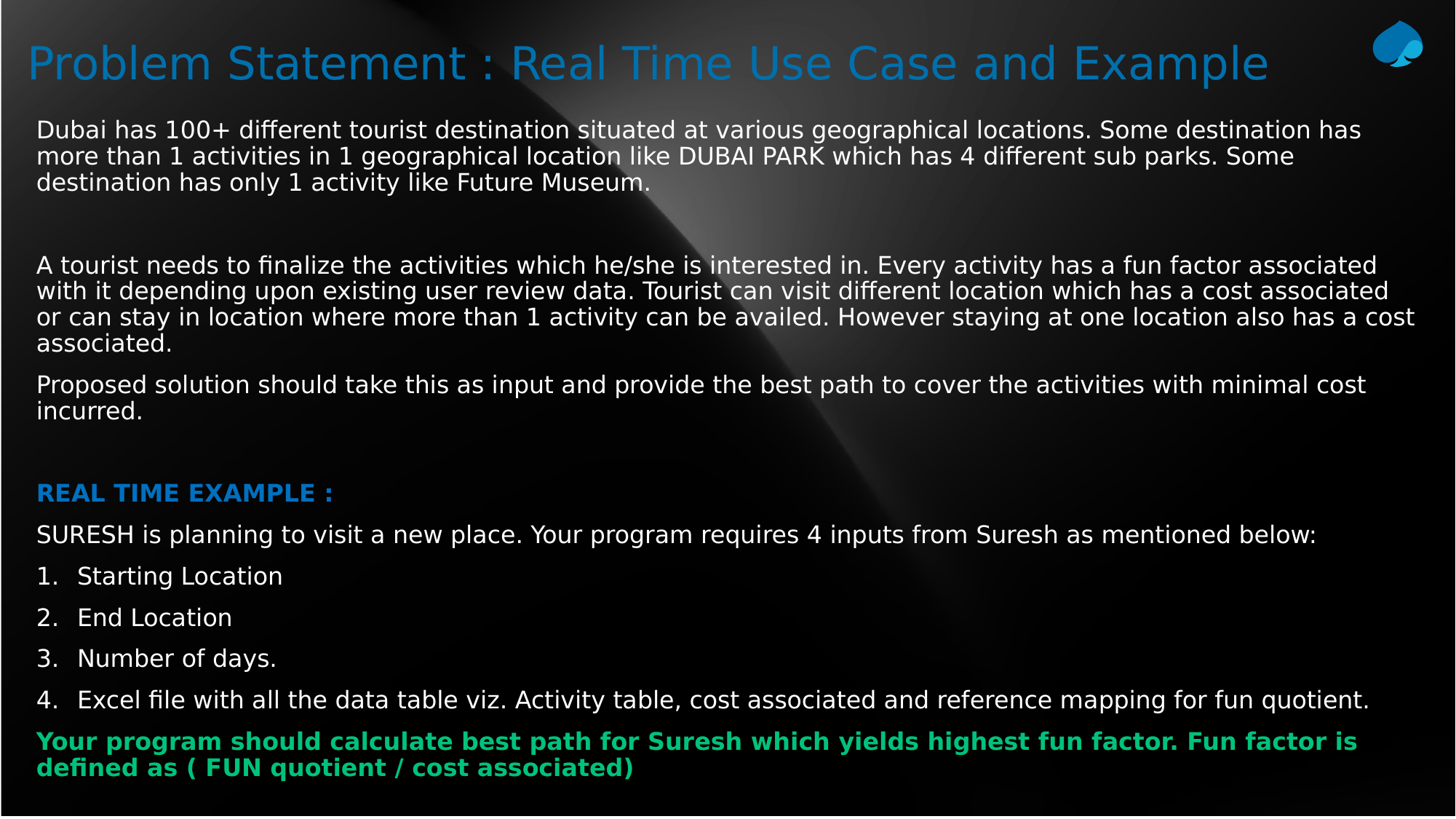

# Problem Statement : Real Time Use Case and Example
Dubai has 100+ different tourist destination situated at various geographical locations. Some destination has more than 1 activities in 1 geographical location like DUBAI PARK which has 4 different sub parks. Some destination has only 1 activity like Future Museum.

A tourist needs to finalize the activities which he/she is interested in. Every activity has a fun factor associated with it depending upon existing user review data. Tourist can visit different location which has a cost associated or can stay in location where more than 1 activity can be availed. However staying at one location also has a cost associated.
Proposed solution should take this as input and provide the best path to cover the activities with minimal cost incurred.

REAL TIME EXAMPLE :
SURESH is planning to visit a new place. Your program requires 4 inputs from Suresh as mentioned below:
Starting Location
End Location
Number of days.
Excel file with all the data table viz. Activity table, cost associated and reference mapping for fun quotient.
Your program should calculate best path for Suresh which yields highest fun factor. Fun factor is defined as ( FUN quotient / cost associated)